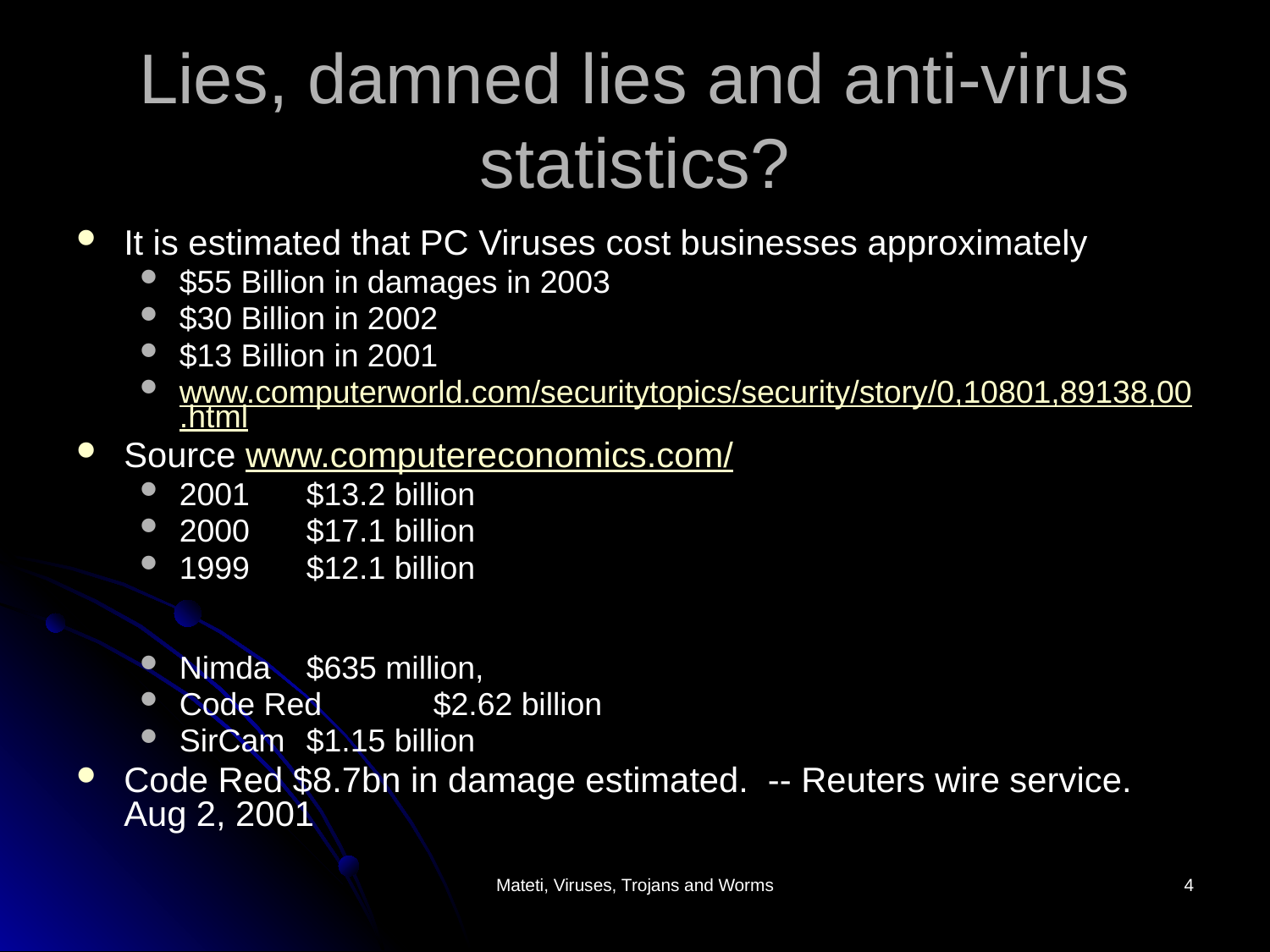

# Lies, damned lies and anti-virus statistics?
It is estimated that PC Viruses cost businesses approximately
$55 Billion in damages in 2003
$30 Billion in 2002
$13 Billion in 2001
www.computerworld.com/securitytopics/security/story/0,10801,89138,00.html
Source www.computereconomics.com/
2001	$13.2 billion
2000	$17.1 billion
1999	$12.1 billion

Nimda	$635 million,
Code Red	$2.62 billion
SirCam	$1.15 billion
Code Red $8.7bn in damage estimated.  -- Reuters wire service. Aug 2, 2001
Mateti, Viruses, Trojans and Worms
4